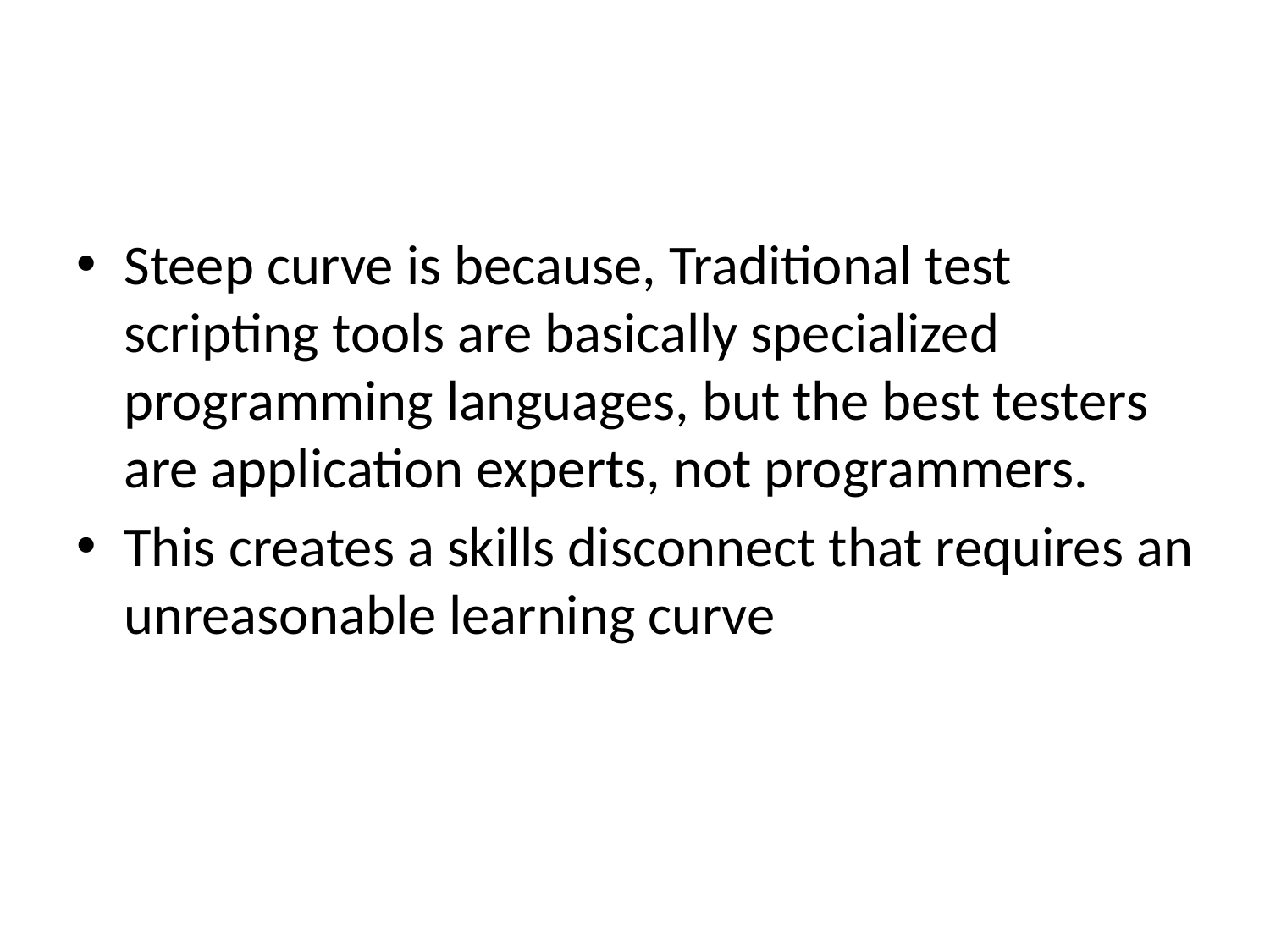

Steep curve is because, Traditional test scripting tools are basically specialized  programming languages, but the best testers are application experts, not programmers.
This creates a skills disconnect that requires an unreasonable learning curve